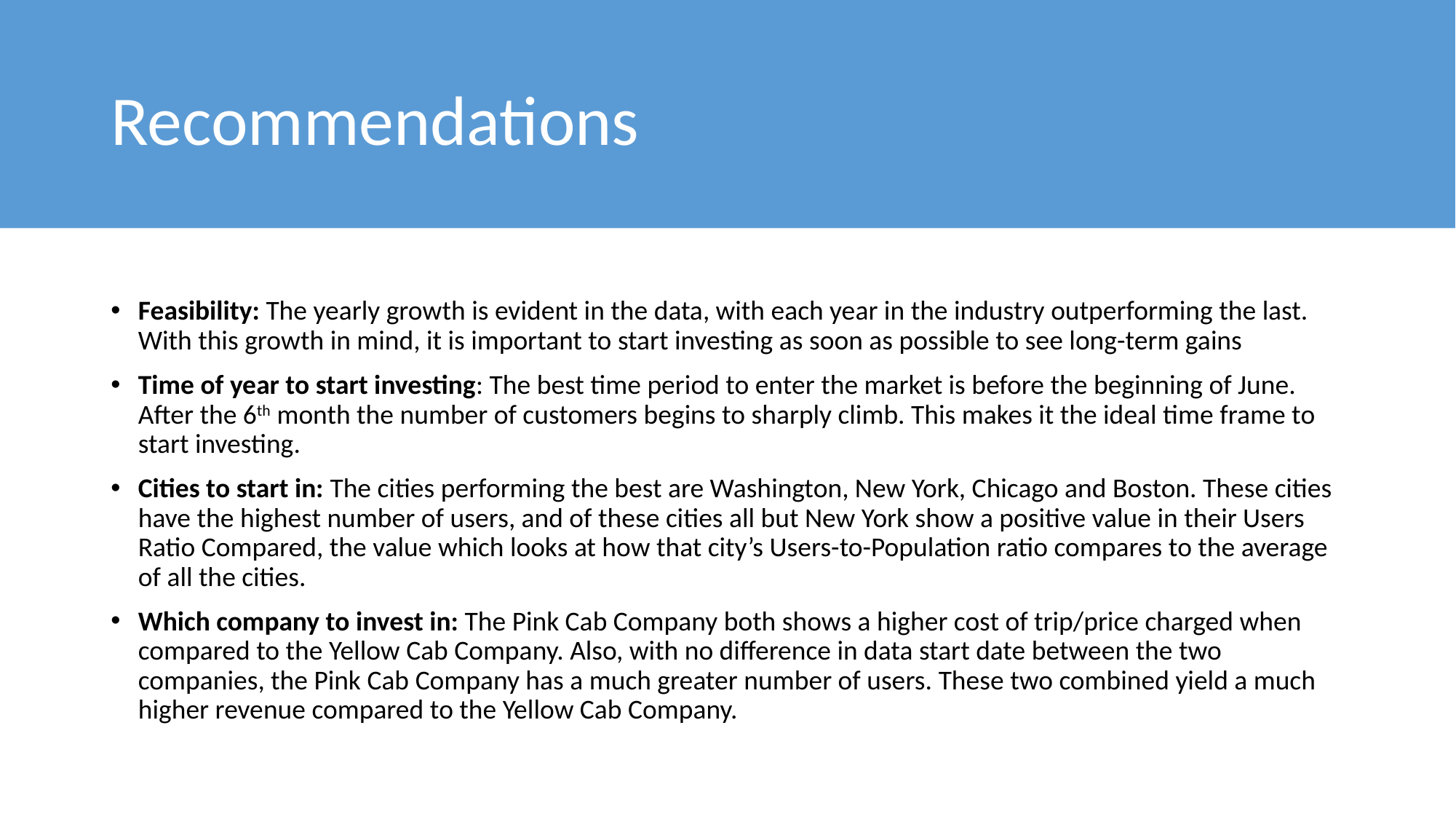

# Recommendations
Feasibility: The yearly growth is evident in the data, with each year in the industry outperforming the last. With this growth in mind, it is important to start investing as soon as possible to see long-term gains
Time of year to start investing: The best time period to enter the market is before the beginning of June. After the 6th month the number of customers begins to sharply climb. This makes it the ideal time frame to start investing.
Cities to start in: The cities performing the best are Washington, New York, Chicago and Boston. These cities have the highest number of users, and of these cities all but New York show a positive value in their Users Ratio Compared, the value which looks at how that city’s Users-to-Population ratio compares to the average of all the cities.
Which company to invest in: The Pink Cab Company both shows a higher cost of trip/price charged when compared to the Yellow Cab Company. Also, with no difference in data start date between the two companies, the Pink Cab Company has a much greater number of users. These two combined yield a much higher revenue compared to the Yellow Cab Company.